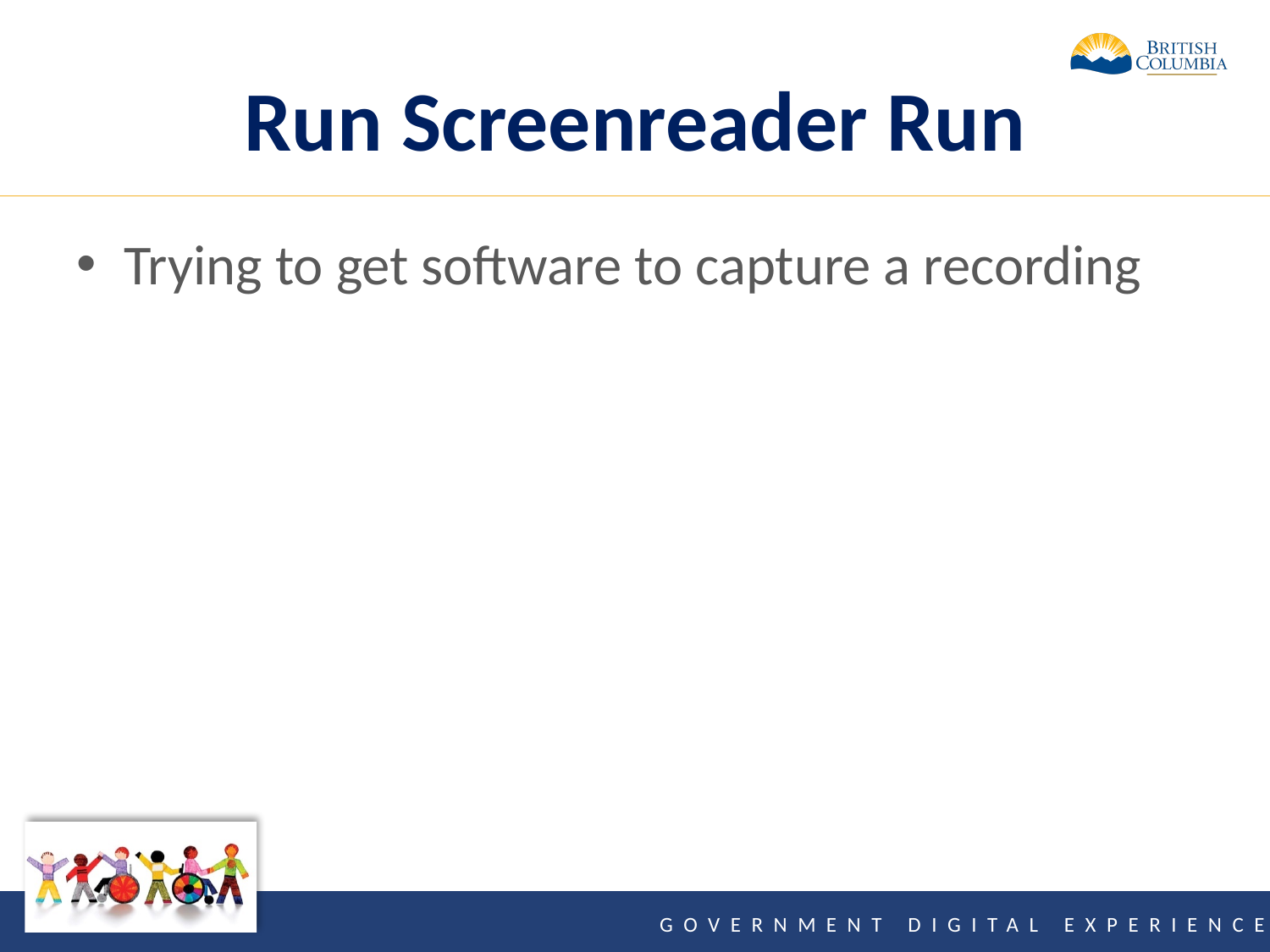

# Run Screenreader Run
Trying to get software to capture a recording